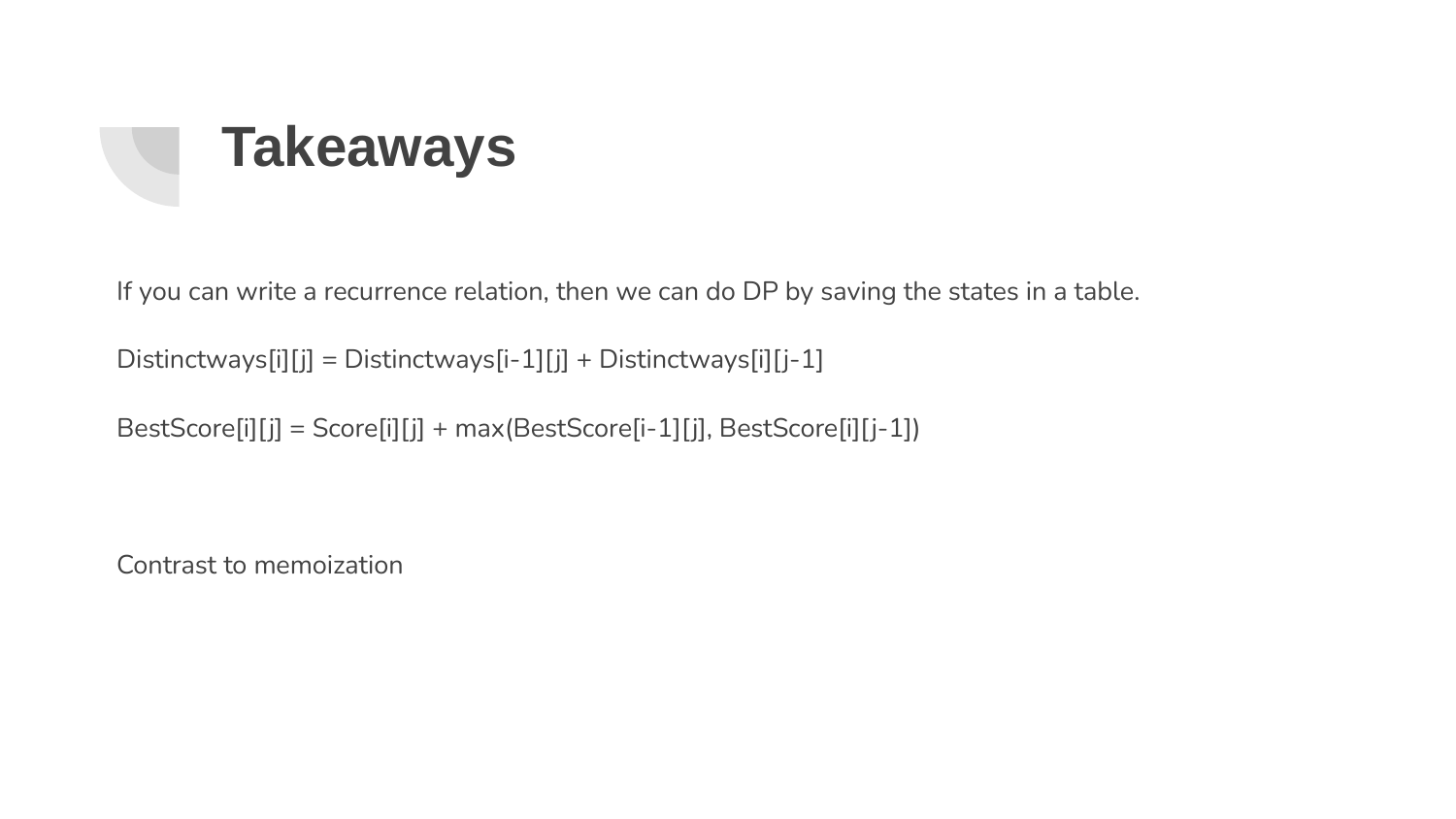

# Takeaways
If you can write a recurrence relation, then we can do DP by saving the states in a table.
Distinctways[i][j] = Distinctways[i-1][j] + Distinctways[i][j-1]
BestScore[i][j] = Score[i][j] + max(BestScore[i-1][j], BestScore[i][j-1])

Contrast to memoization